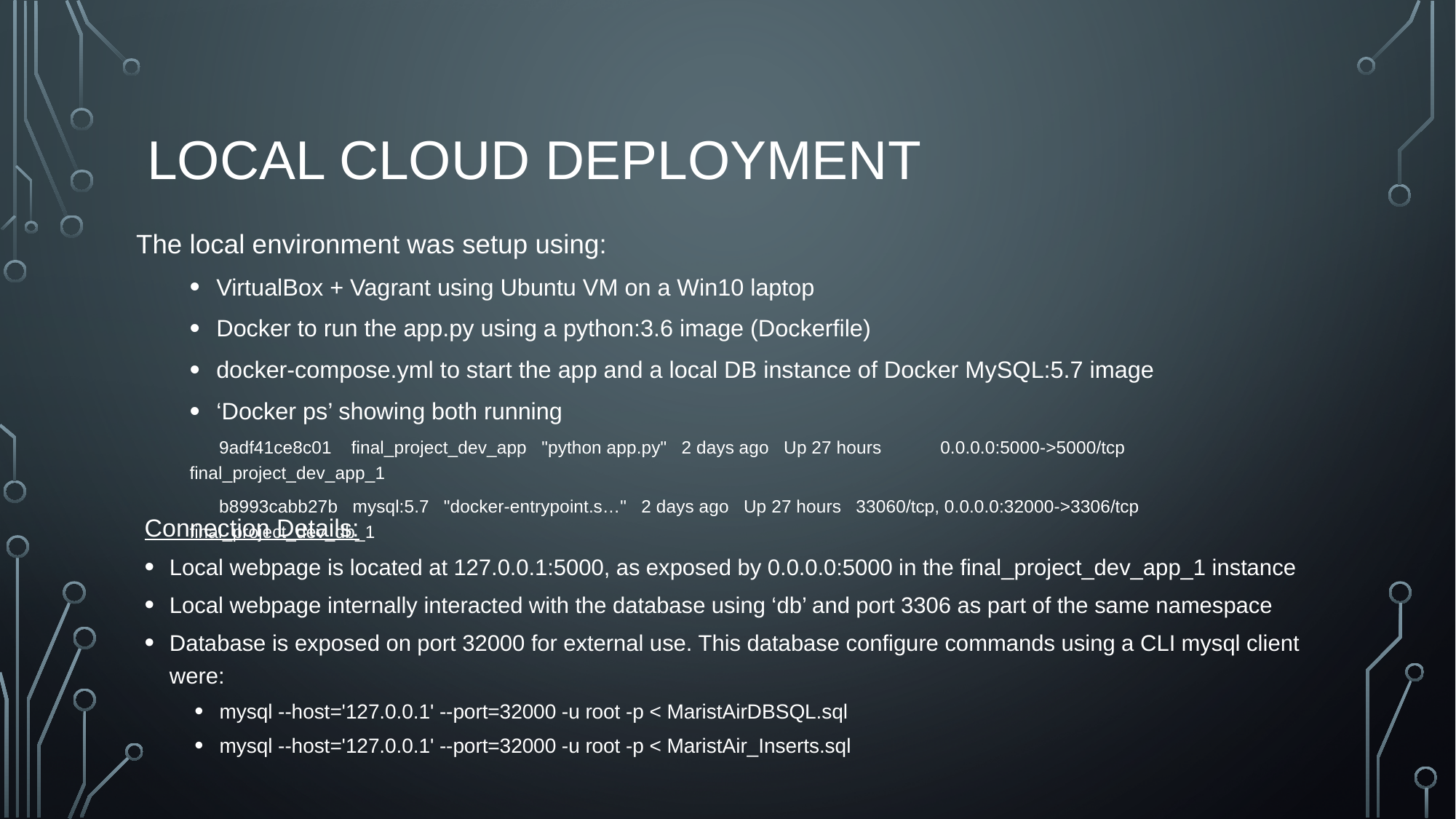

# Local Cloud Deployment
The local environment was setup using:
VirtualBox + Vagrant using Ubuntu VM on a Win10 laptop
Docker to run the app.py using a python:3.6 image (Dockerfile)
docker-compose.yml to start the app and a local DB instance of Docker MySQL:5.7 image
‘Docker ps’ showing both running
      9adf41ce8c01    final_project_dev_app   "python app.py"   2 days ago   Up 27 hours            0.0.0.0:5000->5000/tcp     final_project_dev_app_1
      b8993cabb27b   mysql:5.7   "docker-entrypoint.s…"   2 days ago   Up 27 hours   33060/tcp, 0.0.0.0:32000->3306/tcp   final_project_dev_db_1

Connection Details:
Local webpage is located at 127.0.0.1:5000, as exposed by 0.0.0.0:5000 in the final_project_dev_app_1 instance
Local webpage internally interacted with the database using ‘db’ and port 3306 as part of the same namespace
Database is exposed on port 32000 for external use. This database configure commands using a CLI mysql client were:
mysql --host='127.0.0.1' --port=32000 -u root -p < MaristAirDBSQL.sql
mysql --host='127.0.0.1' --port=32000 -u root -p < MaristAir_Inserts.sql